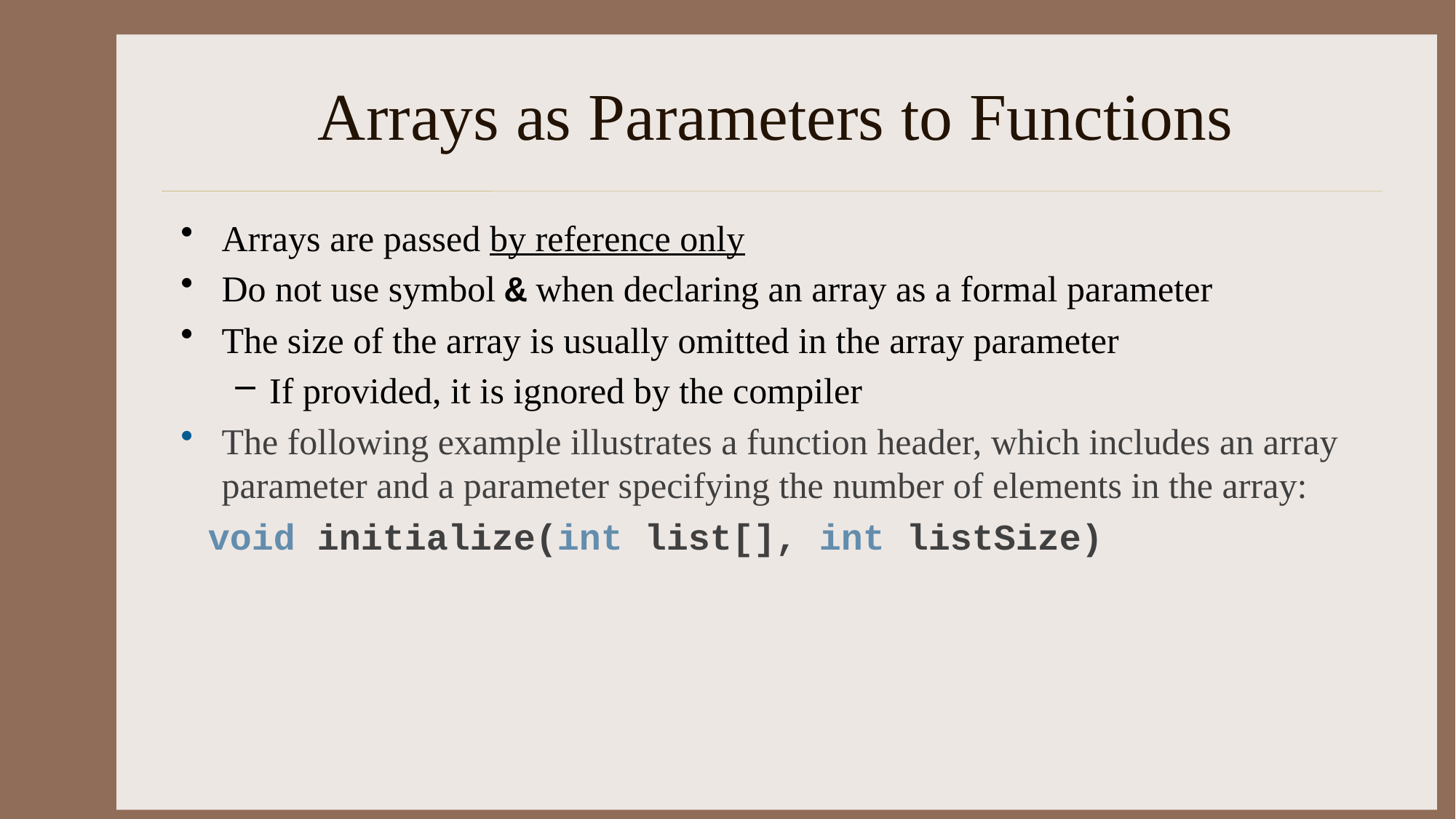

# Arrays as Parameters to Functions
Arrays are passed by reference only
Do not use symbol & when declaring an array as a formal parameter
The size of the array is usually omitted in the array parameter
If provided, it is ignored by the compiler
The following example illustrates a function header, which includes an array parameter and a parameter specifying the number of elements in the array:
void initialize(int list[], int listSize)